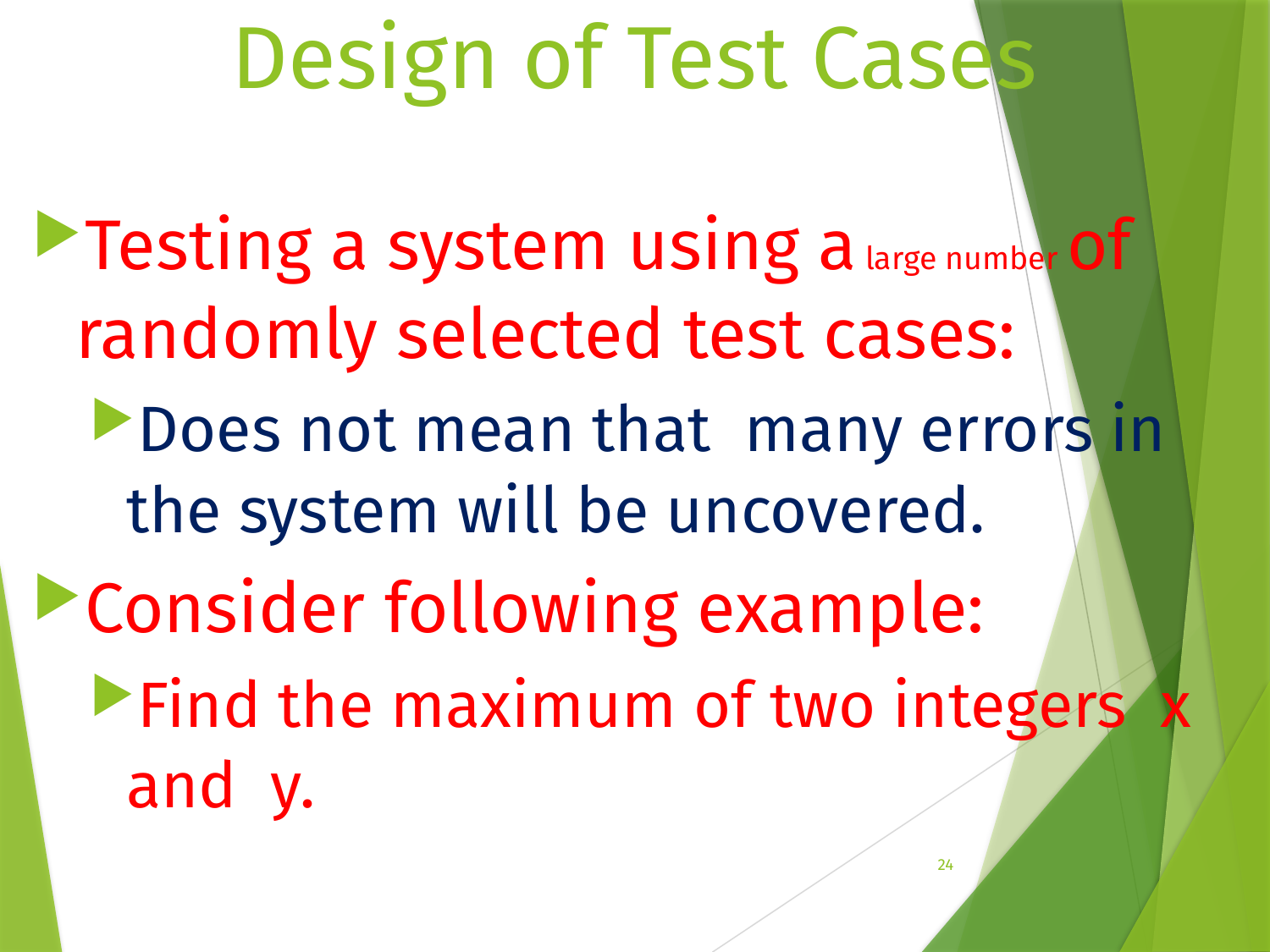

# Design of Test Cases
Testing a system using a large number of randomly selected test cases:
Does not mean that  many errors in the system will be uncovered.
Consider following example:
Find the maximum of two integers  x and  y.
24